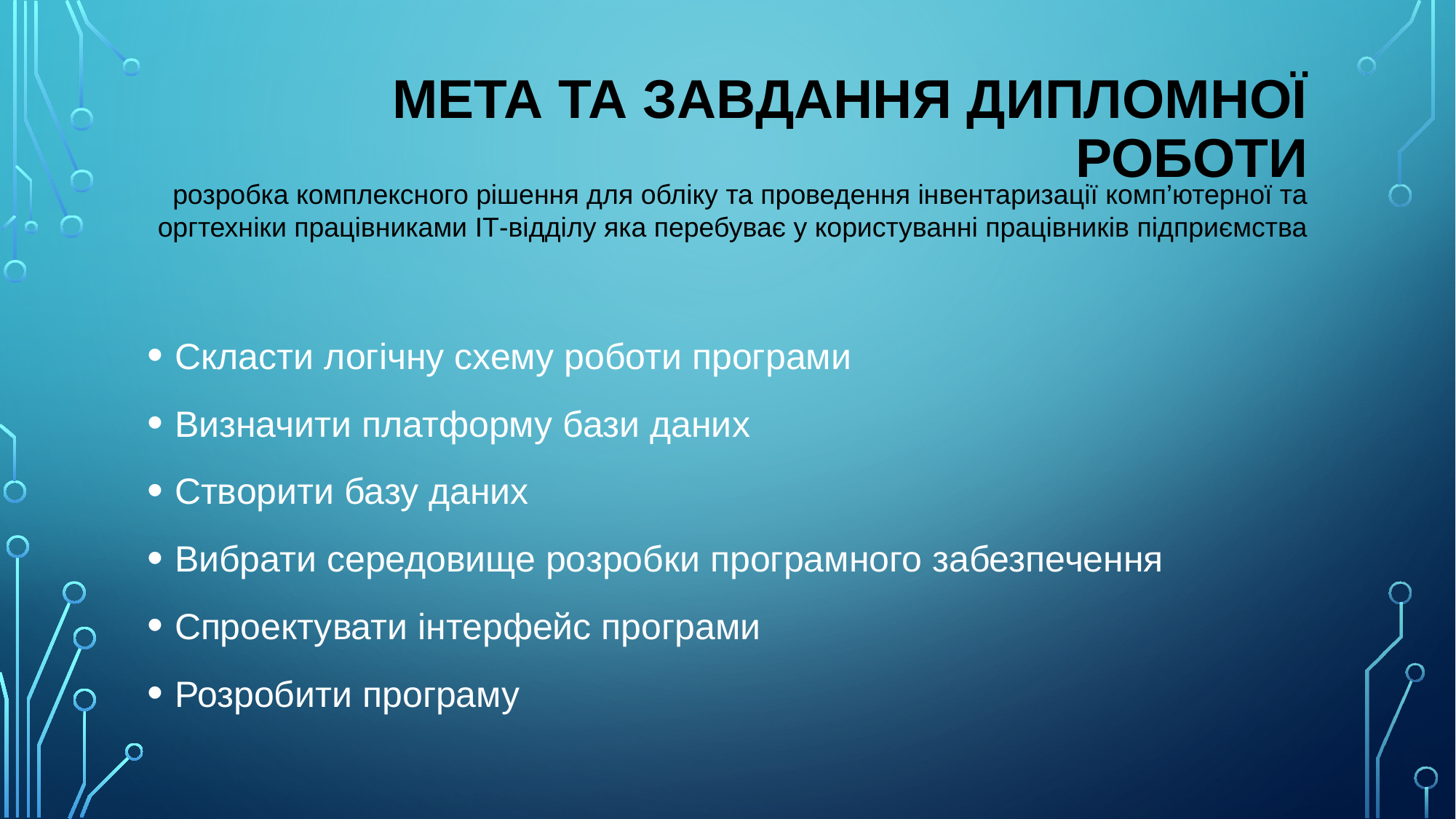

# Мета та завдання Дипломної роботи
розробка комплексного рішення для обліку та проведення інвентаризації комп’ютерної та оргтехніки працівниками ІТ-відділу яка перебуває у користуванні працівників підприємства
Скласти логічну схему роботи програми
Визначити платформу бази даних
Створити базу даних
Вибрати середовище розробки програмного забезпечення
Спроектувати інтерфейс програми
Розробити програму